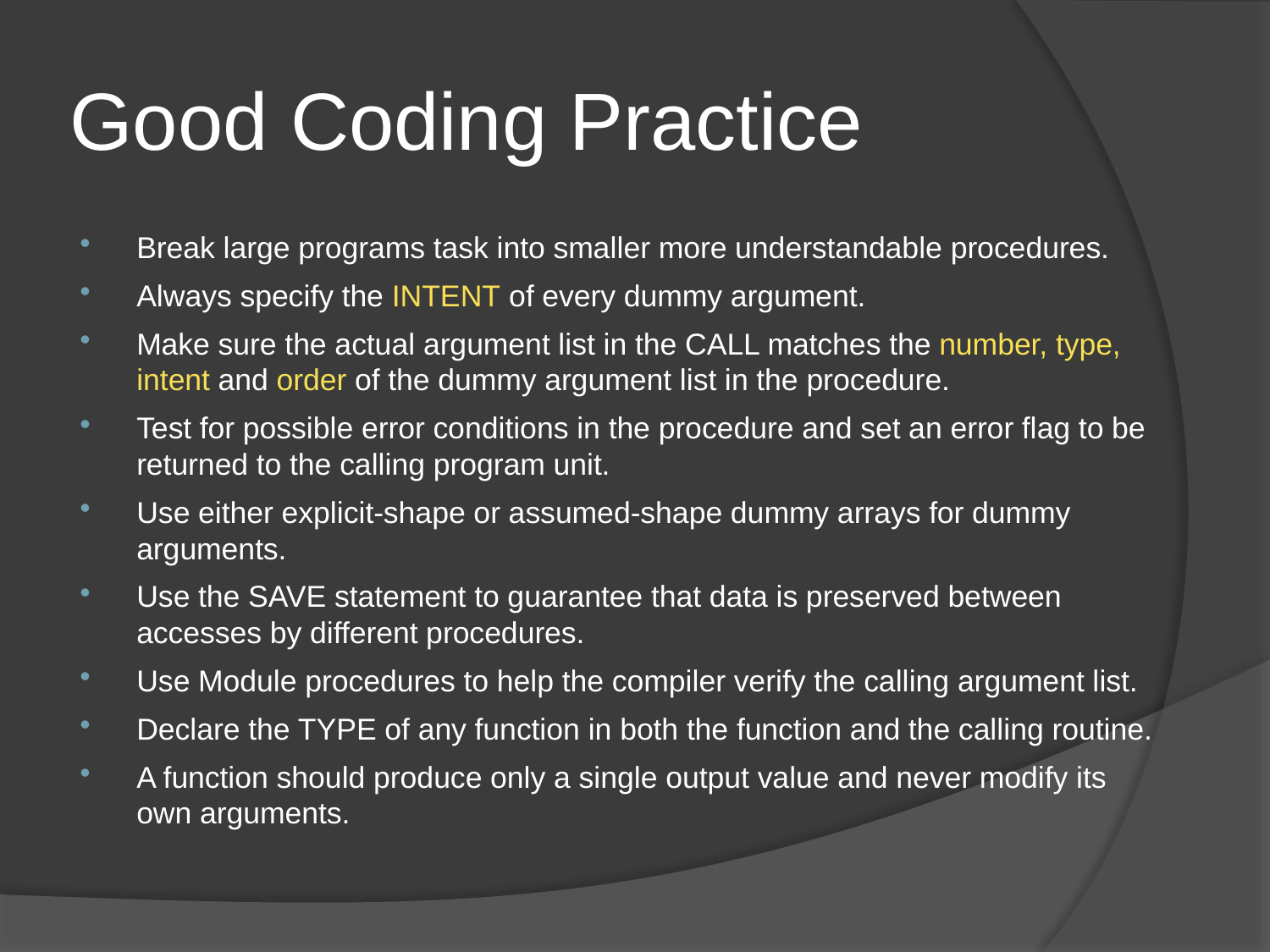

# Good Coding Practice
Break large programs task into smaller more understandable procedures.
Always specify the INTENT of every dummy argument.
Make sure the actual argument list in the CALL matches the number, type, intent and order of the dummy argument list in the procedure.
Test for possible error conditions in the procedure and set an error flag to be returned to the calling program unit.
Use either explicit-shape or assumed-shape dummy arrays for dummy arguments.
Use the SAVE statement to guarantee that data is preserved between accesses by different procedures.
Use Module procedures to help the compiler verify the calling argument list.
Declare the TYPE of any function in both the function and the calling routine.
A function should produce only a single output value and never modify its own arguments.